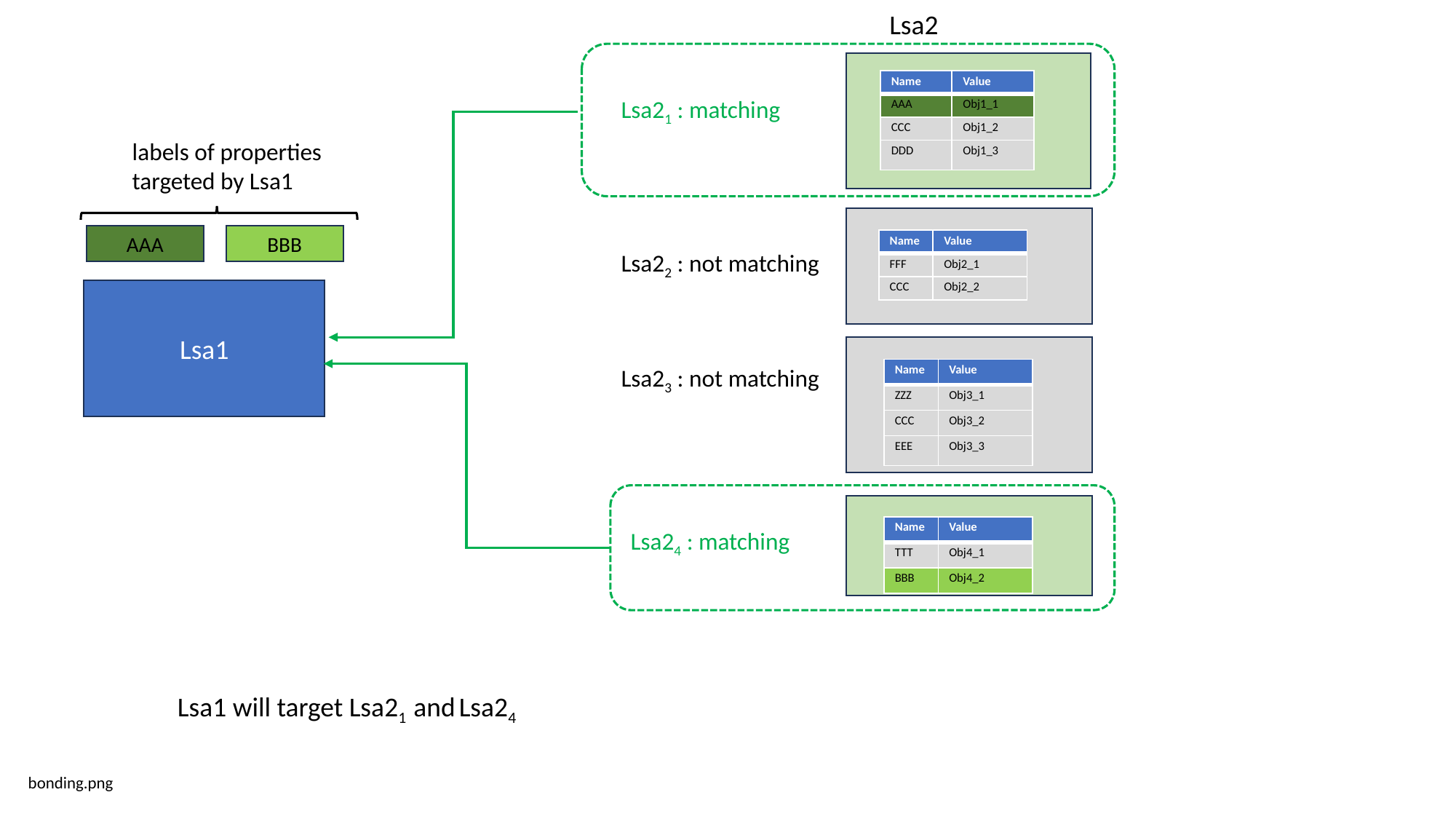

Lsa2

| Name | Value |
| --- | --- |
| AAA | Obj1\_1 |
| CCC | Obj1\_2 |
| DDD | Obj1\_3 |

Lsa21 : matching
labels of properties
targeted by Lsa1

BBB
AAA
| Name | Value |
| --- | --- |
| FFF | Obj2\_1 |
| CCC | Obj2\_2 |
Lsa22 : not matching
Lsa1

Lsa23 : not matching
| Name | Value |
| --- | --- |
| ZZZ | Obj3\_1 |
| CCC | Obj3\_2 |
| EEE | Obj3\_3 |

| Name | Value |
| --- | --- |
| TTT | Obj4\_1 |
| BBB | Obj4\_2 |
Lsa24 : matching
Lsa1 will target Lsa21  and Lsa24
bonding.png